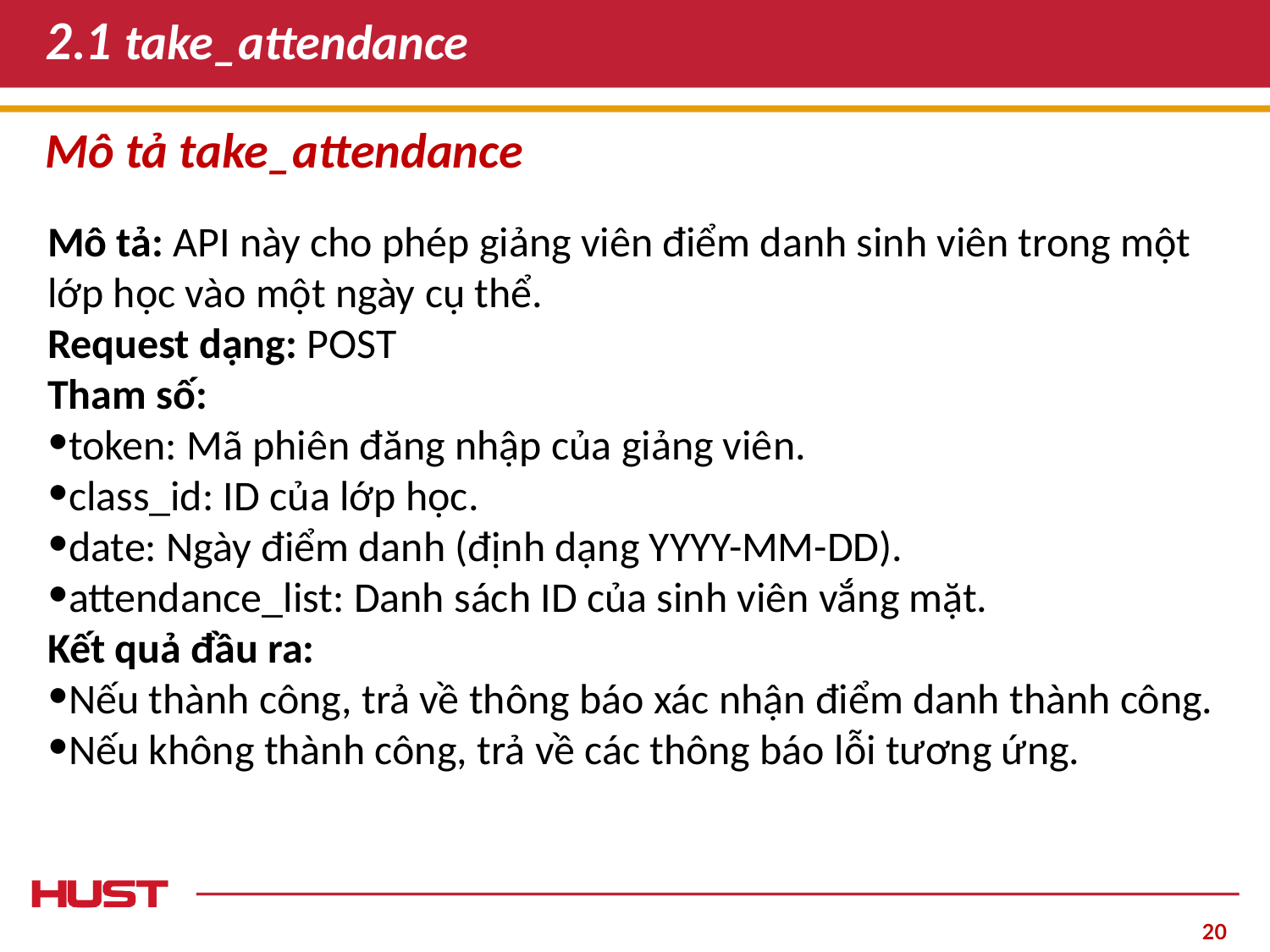

# 2.1 take_attendance
Mô tả take_attendance

Mô tả: API này cho phép giảng viên điểm danh sinh viên trong một lớp học vào một ngày cụ thể.
Request dạng: POST
Tham số:
token: Mã phiên đăng nhập của giảng viên.
class_id: ID của lớp học.
date: Ngày điểm danh (định dạng YYYY-MM-DD).
attendance_list: Danh sách ID của sinh viên vắng mặt.
Kết quả đầu ra:
Nếu thành công, trả về thông báo xác nhận điểm danh thành công.
Nếu không thành công, trả về các thông báo lỗi tương ứng.

20